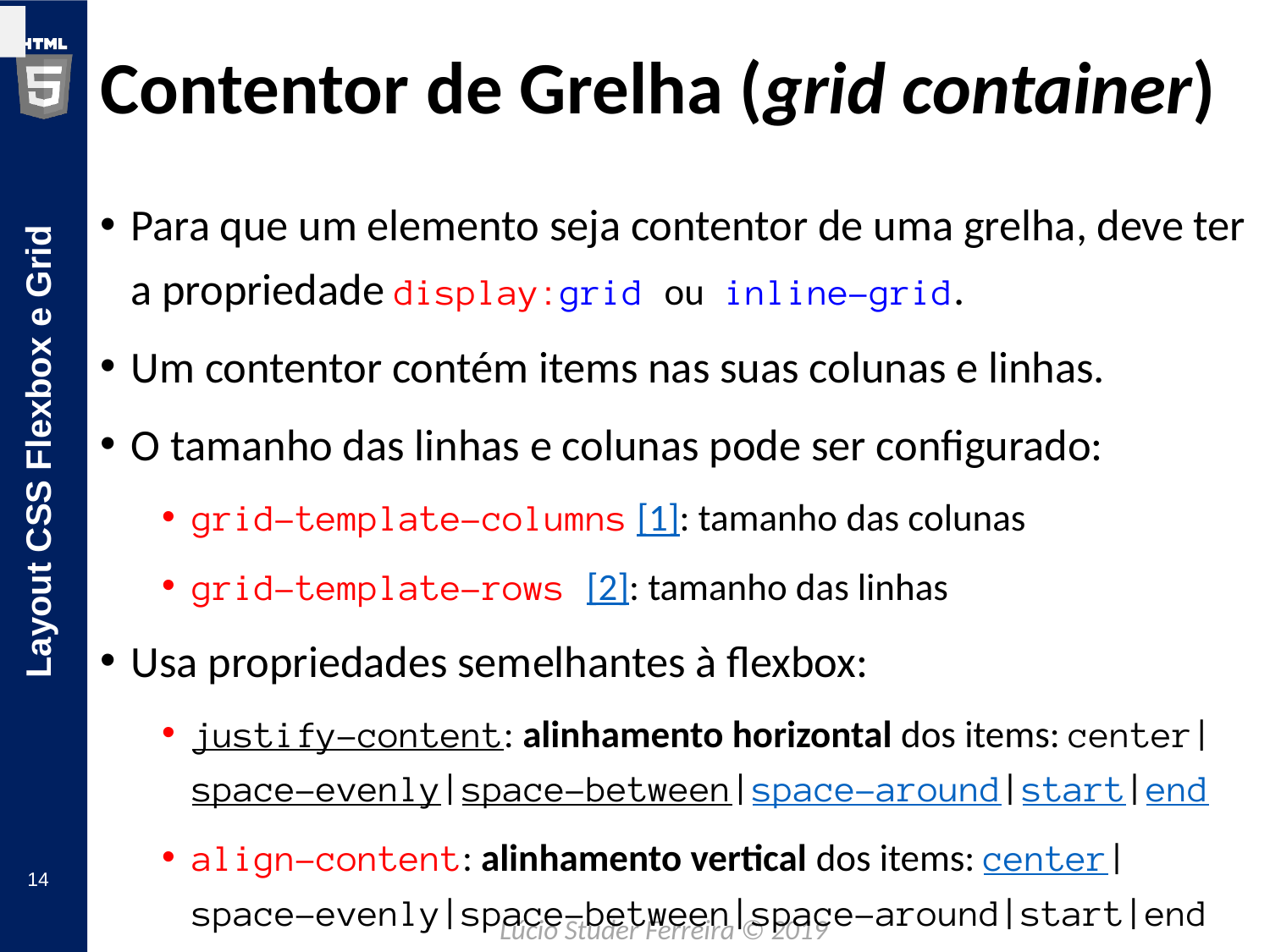

# Contentor de Grelha (grid container)
Para que um elemento seja contentor de uma grelha, deve ter a propriedade display:grid ou inline-grid.
Um contentor contém items nas suas colunas e linhas.
O tamanho das linhas e colunas pode ser configurado:
grid-template-columns [1]: tamanho das colunas
grid-template-rows [2]: tamanho das linhas
Usa propriedades semelhantes à flexbox:
justify-content: alinhamento horizontal dos items: center| space-evenly|space-between|space-around|start|end
align-content: alinhamento vertical dos items: center|
space-evenly|space-between|space-around|start|end